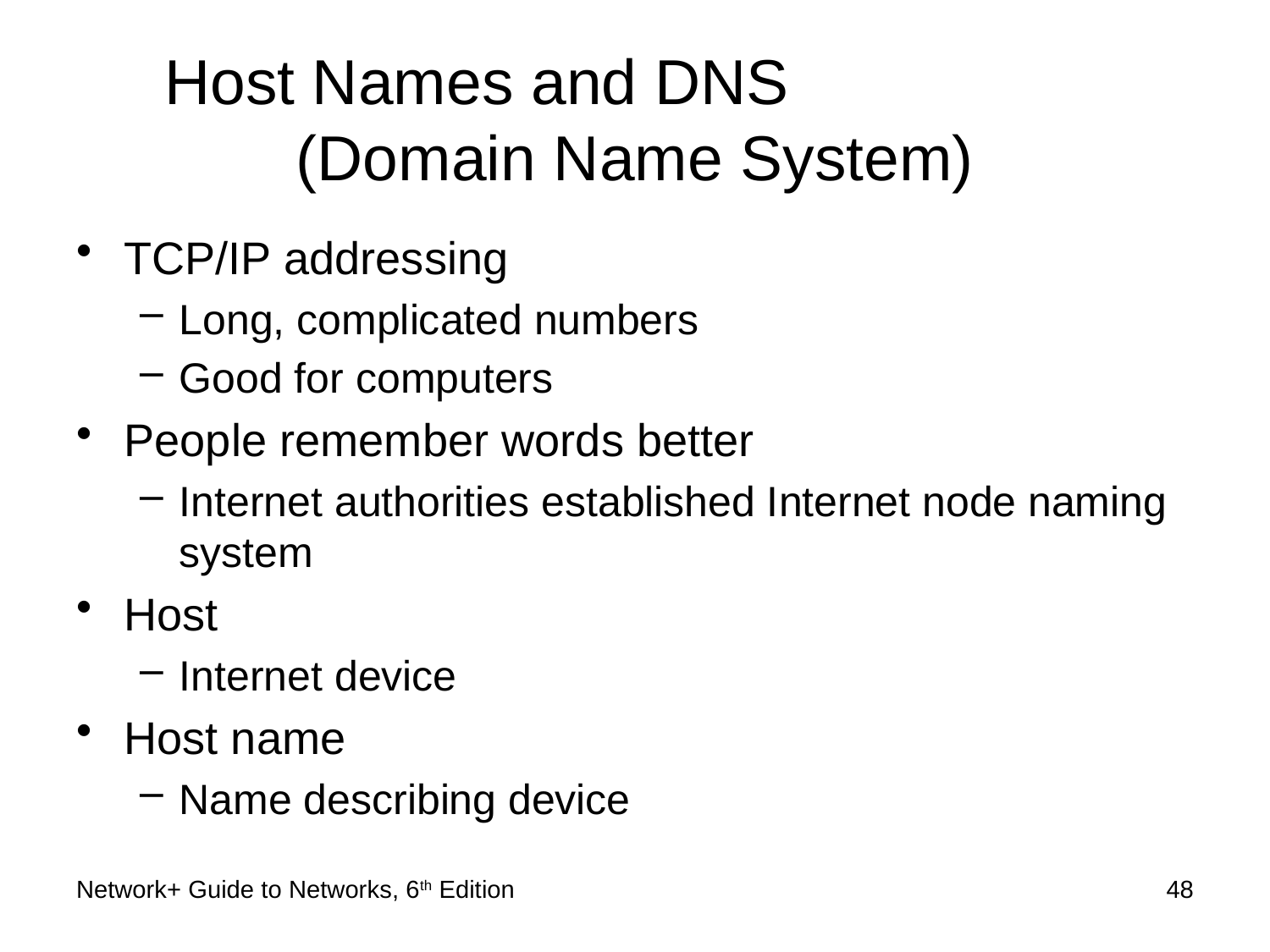

# Host Names and DNS                   (Domain Name System)
TCP/IP addressing
Long, complicated numbers
Good for computers
People remember words better
Internet authorities established Internet node naming system
Host
Internet device
Host name
Name describing device
Network+ Guide to Networks, 6th Edition
48